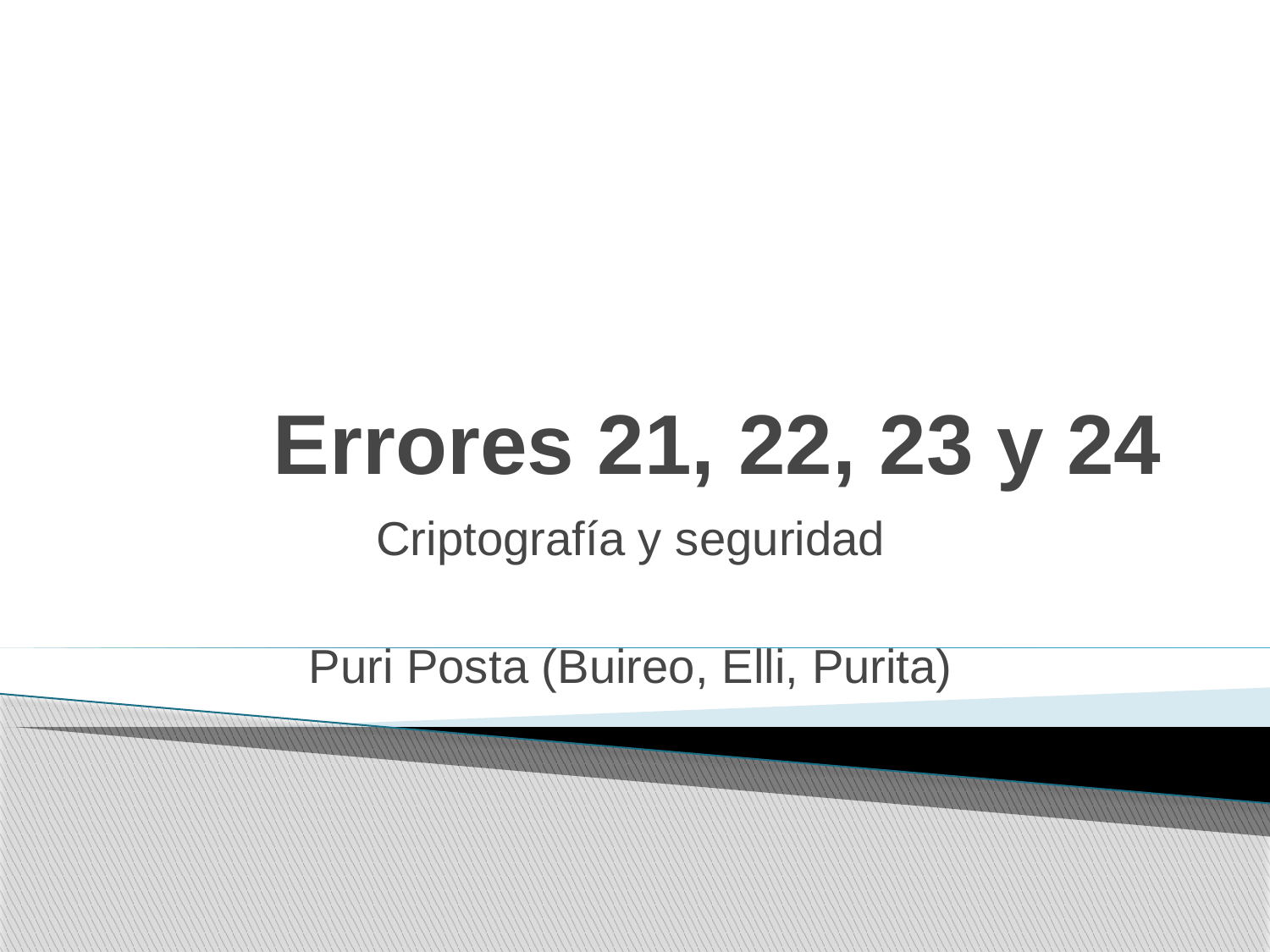

# Errores 21, 22, 23 y 24
Criptografía y seguridad

Puri Posta (Buireo, Elli, Purita)